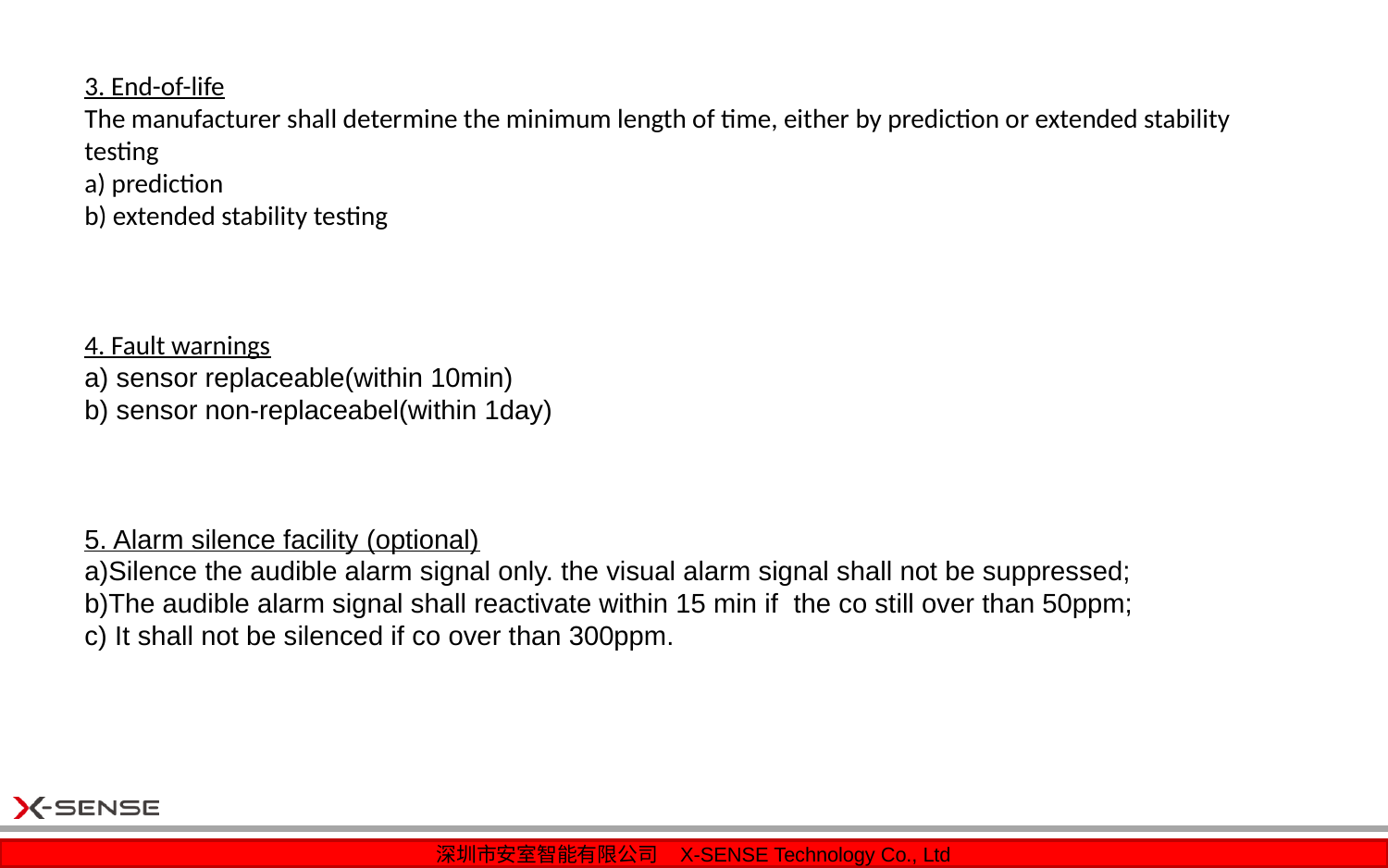

3. End-of-life
The manufacturer shall determine the minimum length of time, either by prediction or extended stability testing
a) prediction
b) extended stability testing

4. Fault warnings
a) sensor replaceable(within 10min)
b) sensor non-replaceabel(within 1day)

5. Alarm silence facility (optional)
a)Silence the audible alarm signal only. the visual alarm signal shall not be suppressed;
b)The audible alarm signal shall reactivate within 15 min if  the co still over than 50ppm;
c) It shall not be silenced if co over than 300ppm.